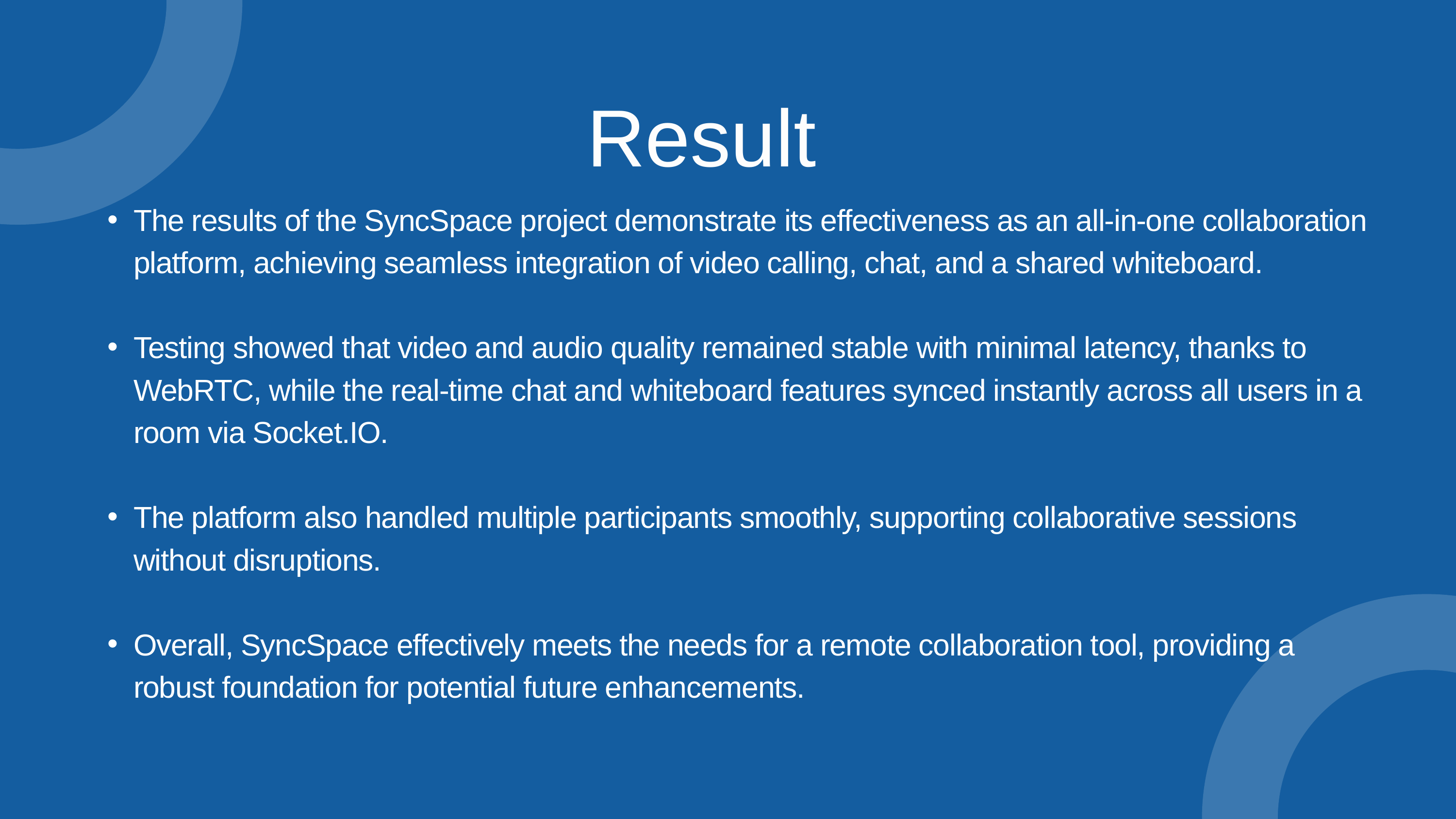

Result
The results of the SyncSpace project demonstrate its effectiveness as an all-in-one collaboration platform, achieving seamless integration of video calling, chat, and a shared whiteboard.

Testing showed that video and audio quality remained stable with minimal latency, thanks to WebRTC, while the real-time chat and whiteboard features synced instantly across all users in a room via Socket.IO.

The platform also handled multiple participants smoothly, supporting collaborative sessions without disruptions.

Overall, SyncSpace effectively meets the needs for a remote collaboration tool, providing a robust foundation for potential future enhancements.